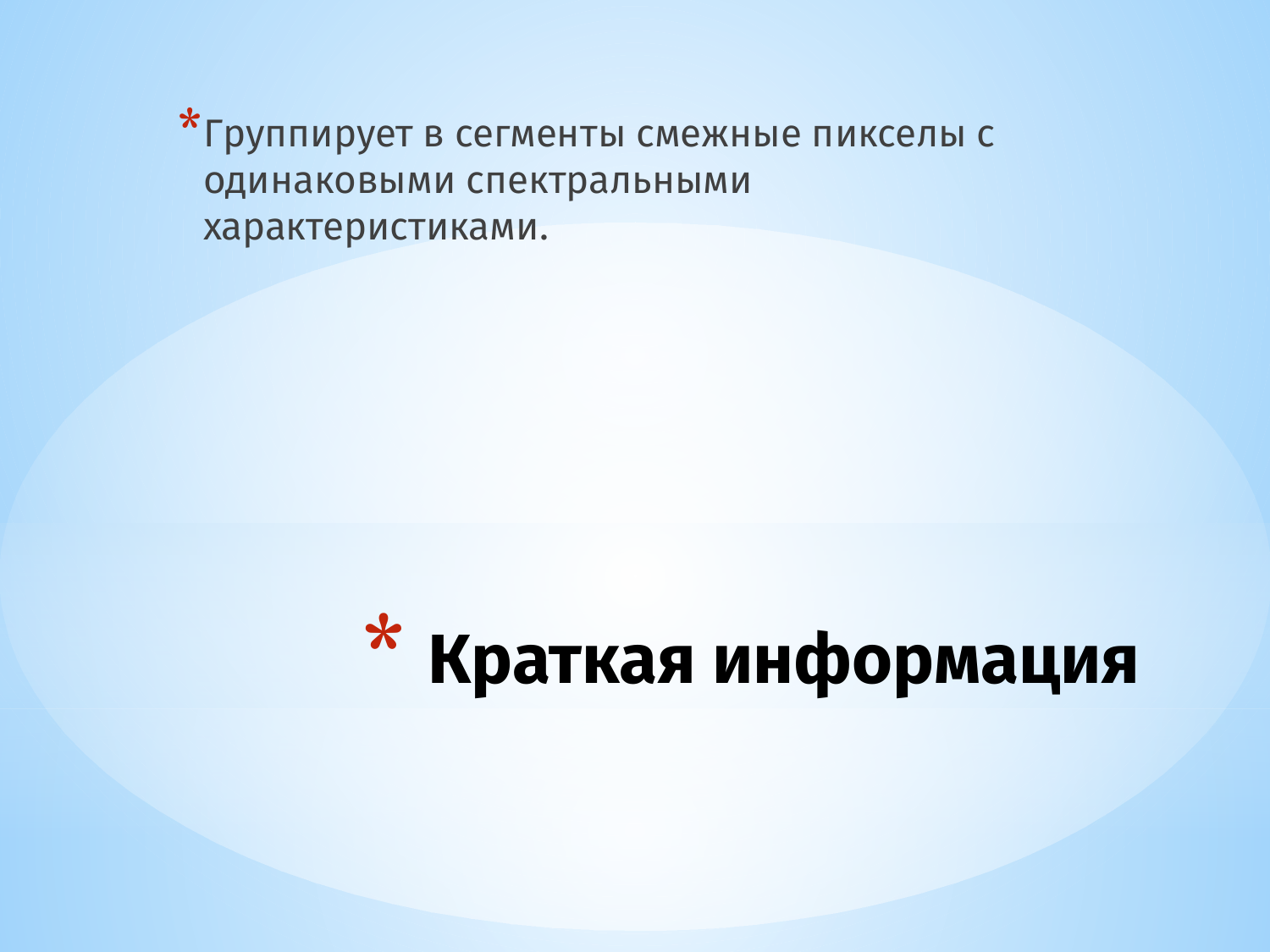

Группирует в сегменты смежные пикселы с одинаковыми спектральными характеристиками.

# Краткая информация